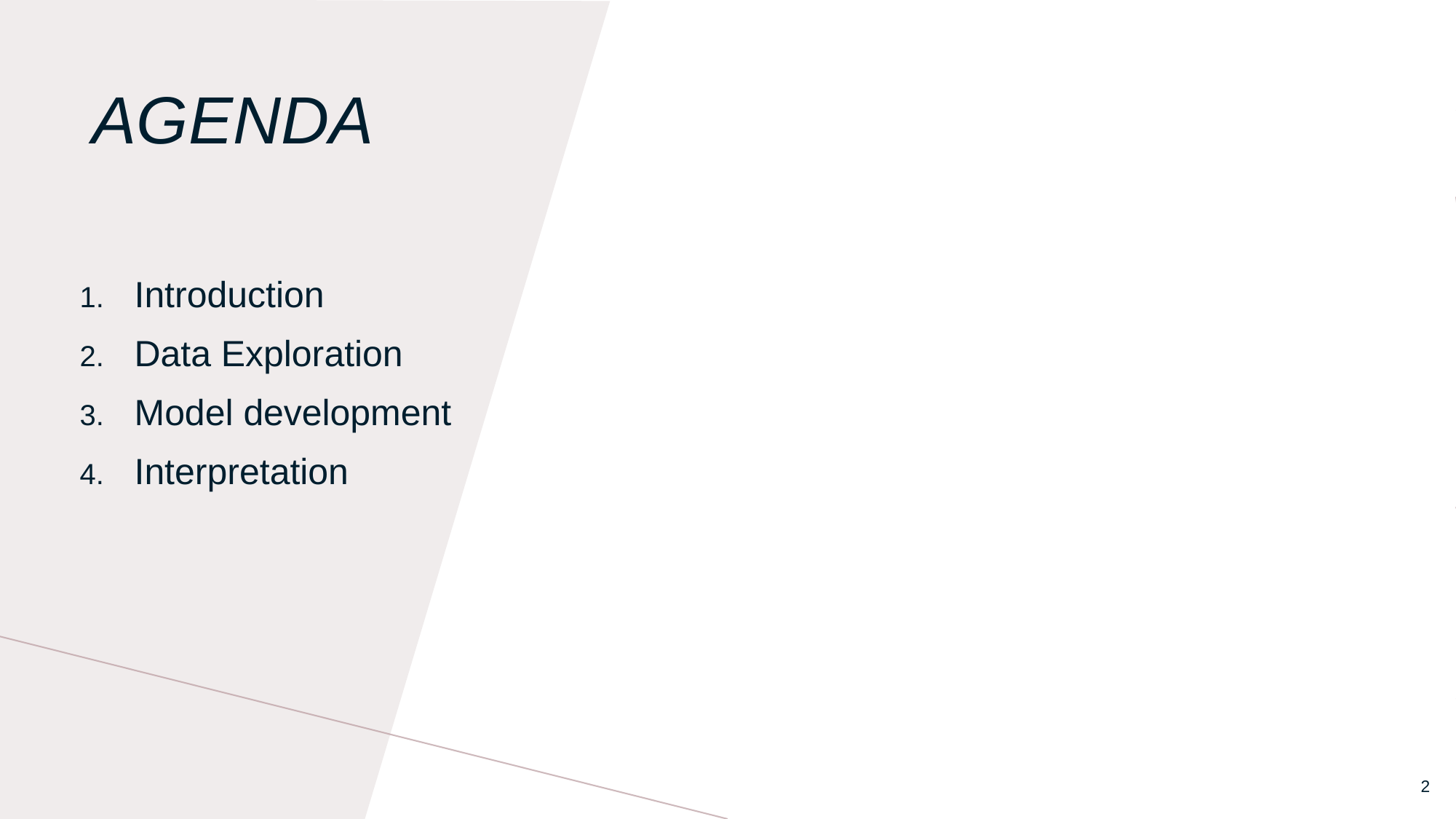

# Agenda
Introduction
Data Exploration
Model development
Interpretation
2